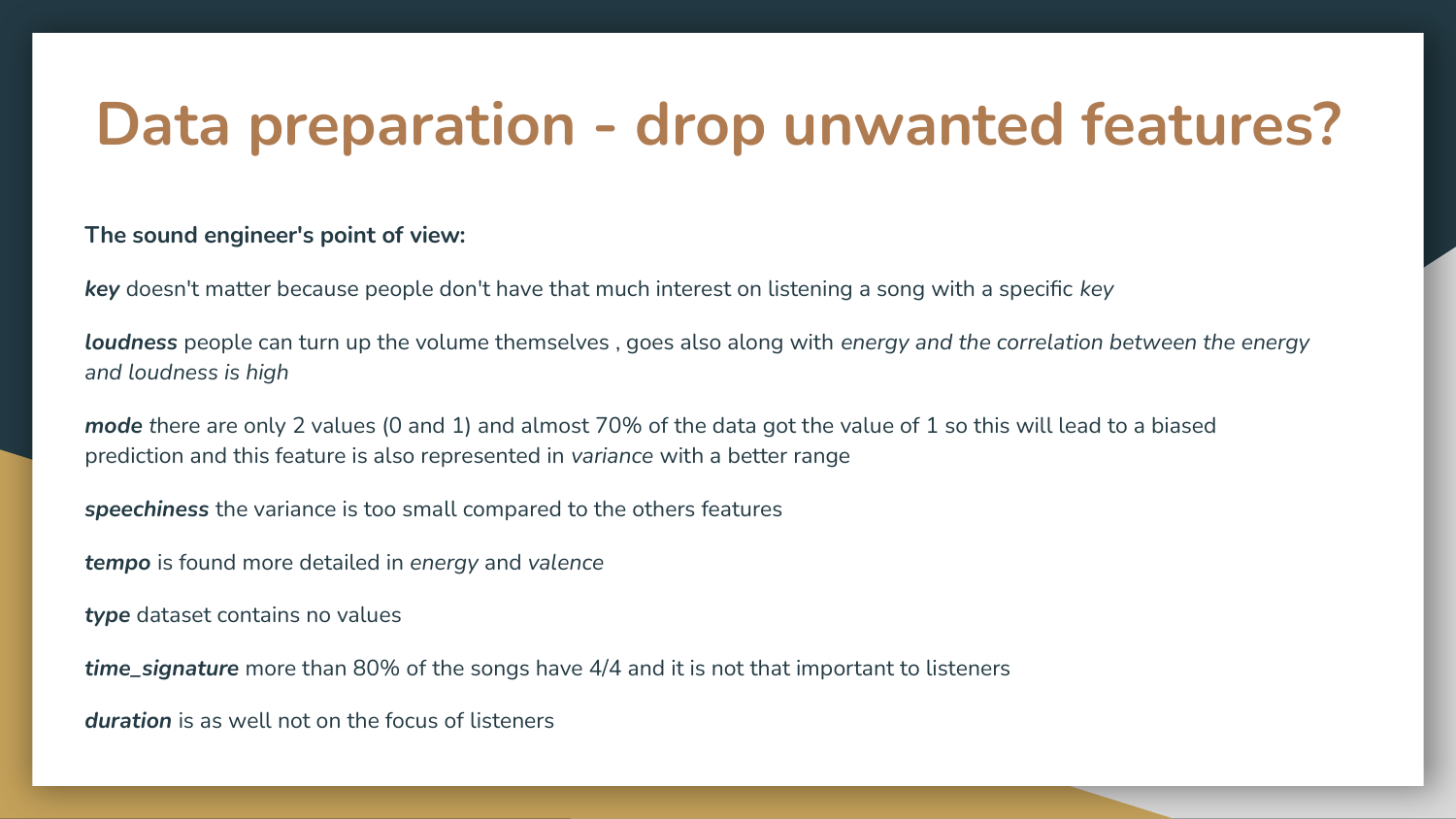

# Data preparation - drop unwanted features?
The sound engineer's point of view:
key doesn't matter because people don't have that much interest on listening a song with a specific key
loudness people can turn up the volume themselves , goes also along with energy and the correlation between the energy and loudness is high
mode there are only 2 values (0 and 1) and almost 70% of the data got the value of 1 so this will lead to a biased prediction and this feature is also represented in variance with a better range
speechiness the variance is too small compared to the others features
tempo is found more detailed in energy and valence
type dataset contains no values
time_signature more than 80% of the songs have 4/4 and it is not that important to listeners
duration is as well not on the focus of listeners